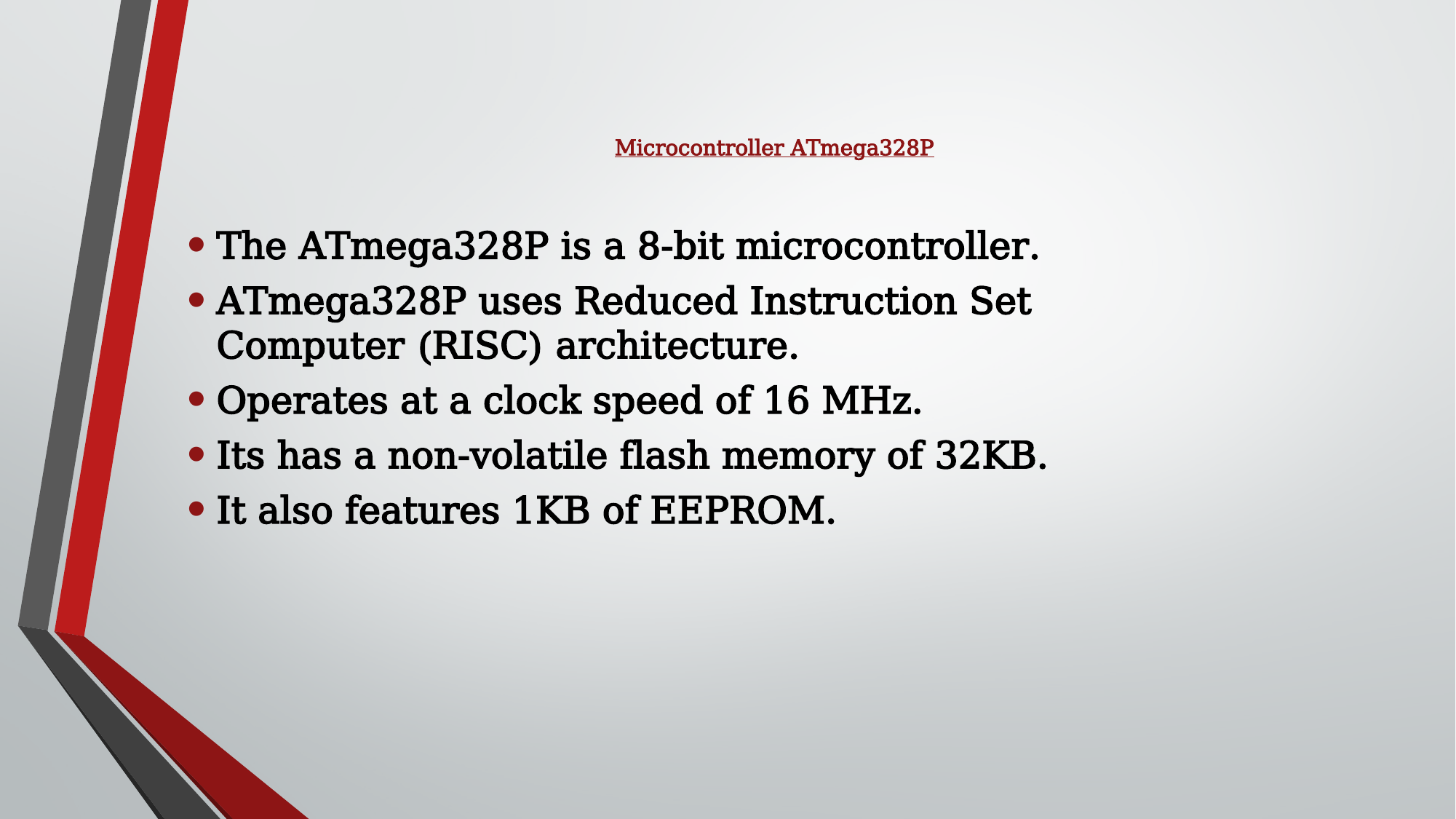

# Microcontroller ATmega328P
The ATmega328P is a 8-bit microcontroller.
ATmega328P uses Reduced Instruction Set Computer (RISC) architecture.
Operates at a clock speed of 16 MHz.
Its has a non-volatile flash memory of 32KB.
It also features 1KB of EEPROM.